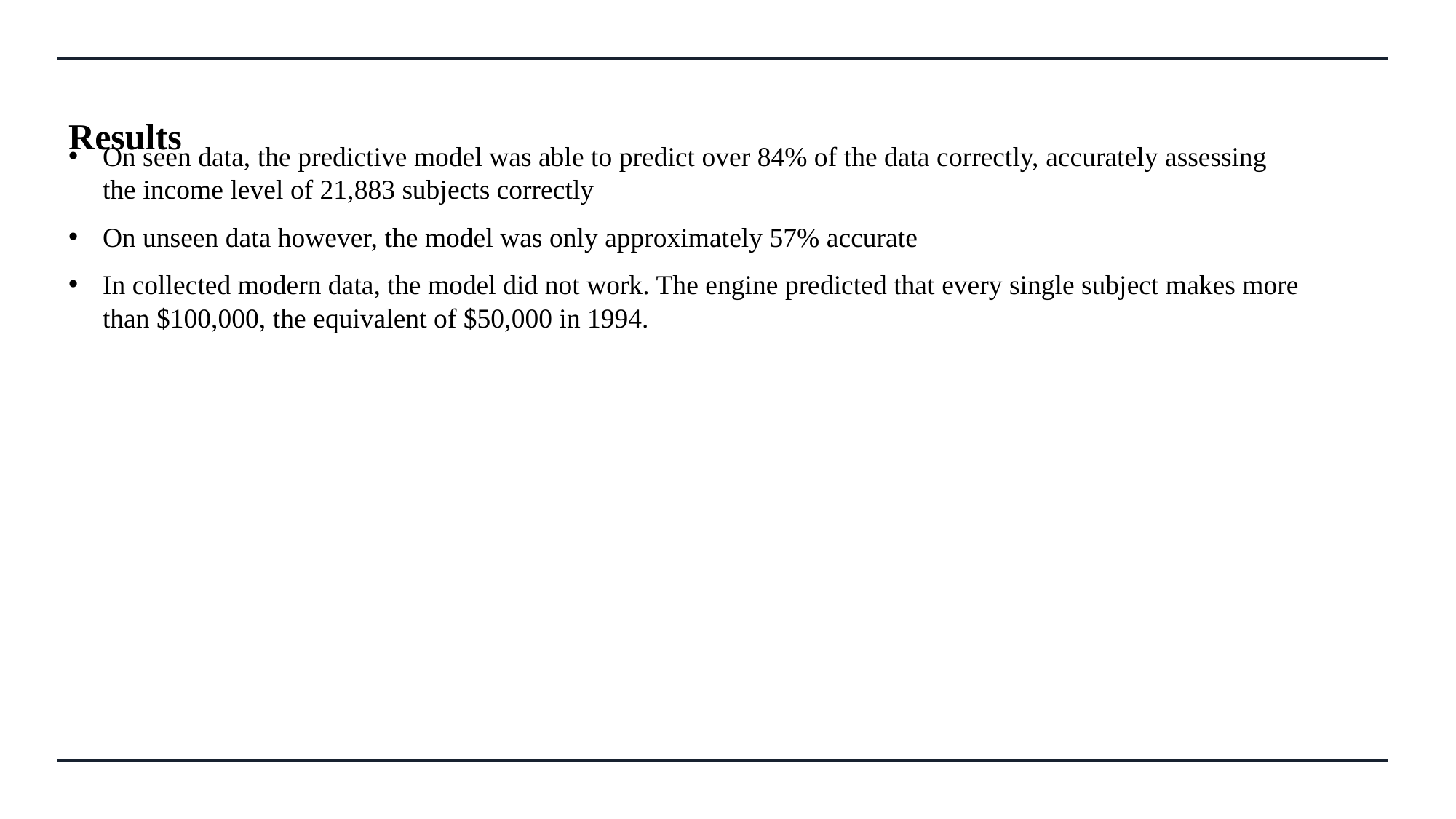

# Results
On seen data, the predictive model was able to predict over 84% of the data correctly, accurately assessing the income level of 21,883 subjects correctly
On unseen data however, the model was only approximately 57% accurate
In collected modern data, the model did not work. The engine predicted that every single subject makes more than $100,000, the equivalent of $50,000 in 1994.